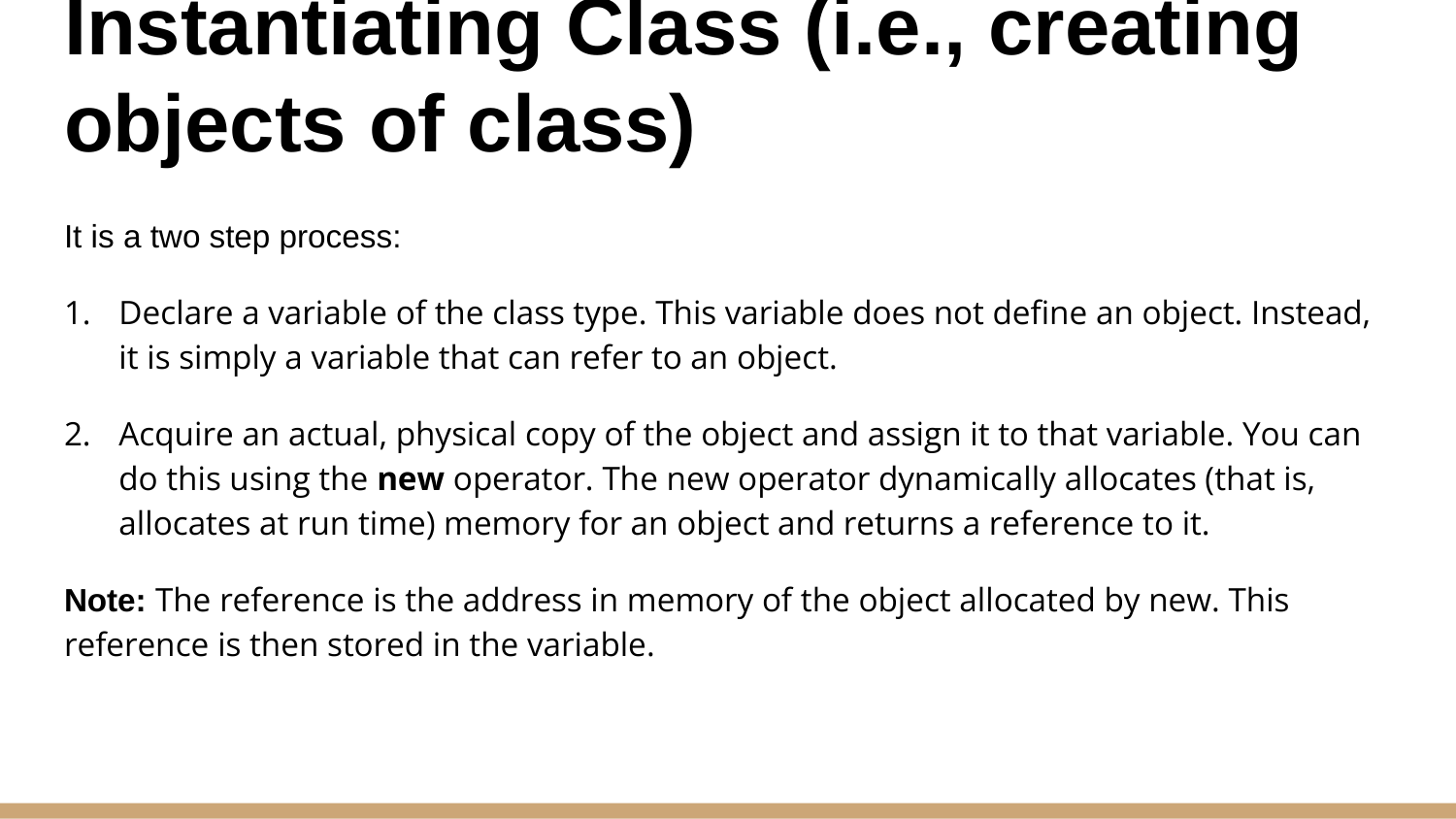

# Instantiating Class (i.e., creating objects of class)
It is a two step process:
Declare a variable of the class type. This variable does not define an object. Instead, it is simply a variable that can refer to an object.
Acquire an actual, physical copy of the object and assign it to that variable. You can do this using the new operator. The new operator dynamically allocates (that is, allocates at run time) memory for an object and returns a reference to it.
Note: The reference is the address in memory of the object allocated by new. This reference is then stored in the variable.